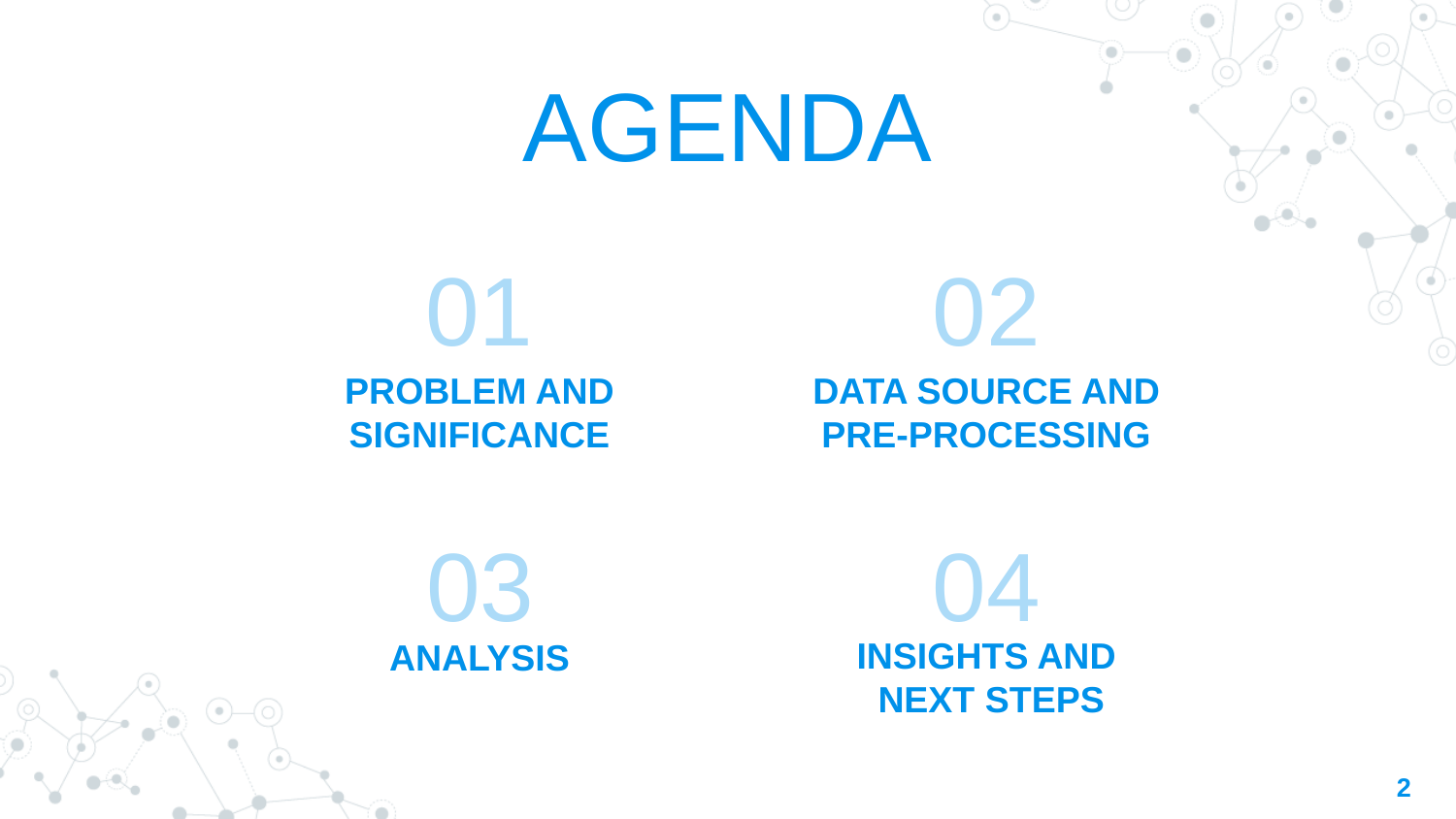

AGENDA
01
02
PROBLEM AND
SIGNIFICANCE
DATA SOURCE AND
PRE-PROCESSING
03
04
ANALYSIS
INSIGHTS AND
 NEXT STEPS
2